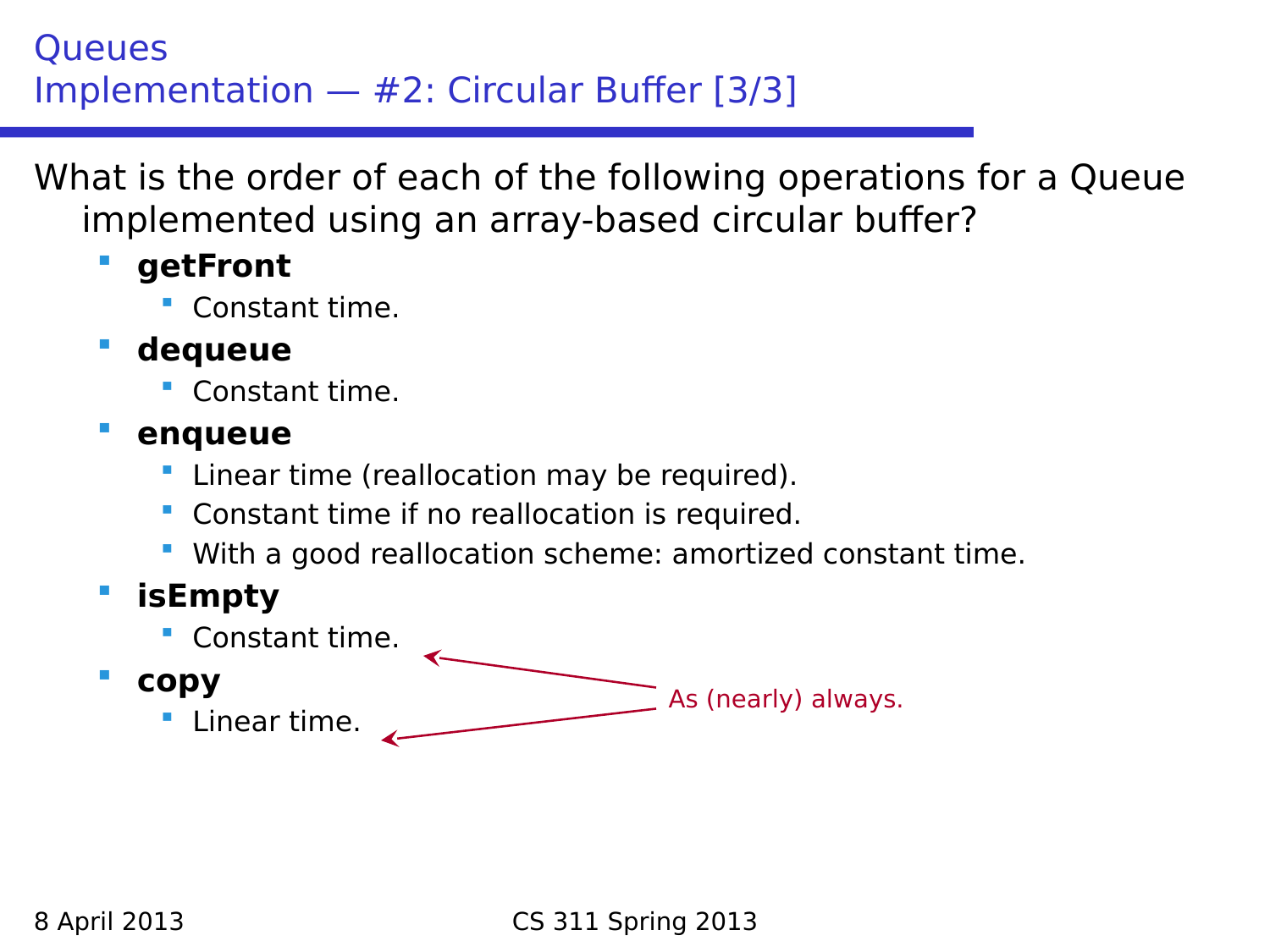

# Queues Implementation — #2: Circular Buffer [3/3]
What is the order of each of the following operations for a Queue implemented using an array-based circular buffer?
getFront
Constant time.
dequeue
Constant time.
enqueue
Linear time (reallocation may be required).
Constant time if no reallocation is required.
With a good reallocation scheme: amortized constant time.
isEmpty
Constant time.
copy
Linear time.

As (nearly) always.

8 April 2013
CS 311 Spring 2013